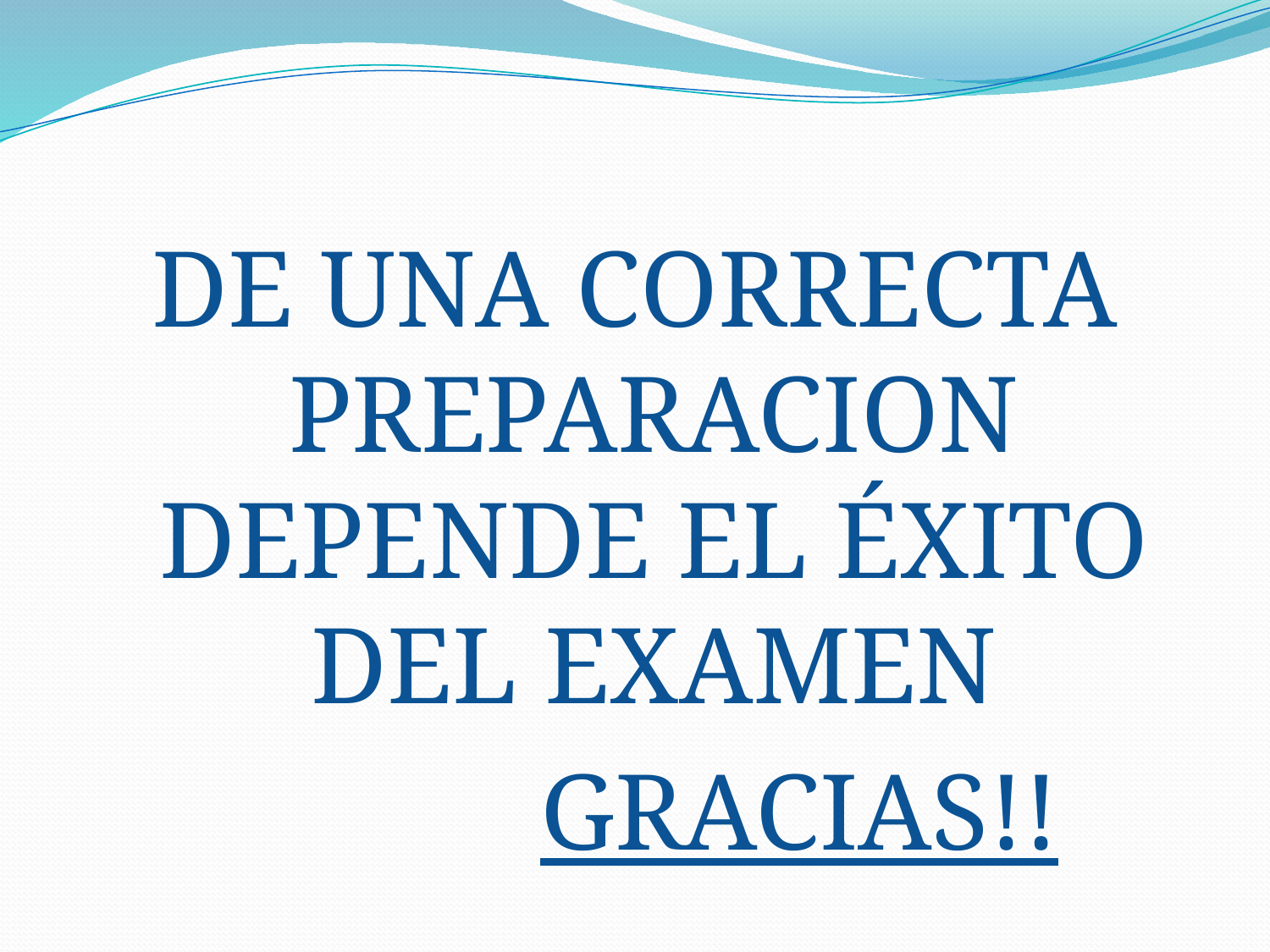

DE UNA CORRECTA  PREPARACION DEPENDE EL ÉXITO DEL EXAMEN
                 GRACIAS!!